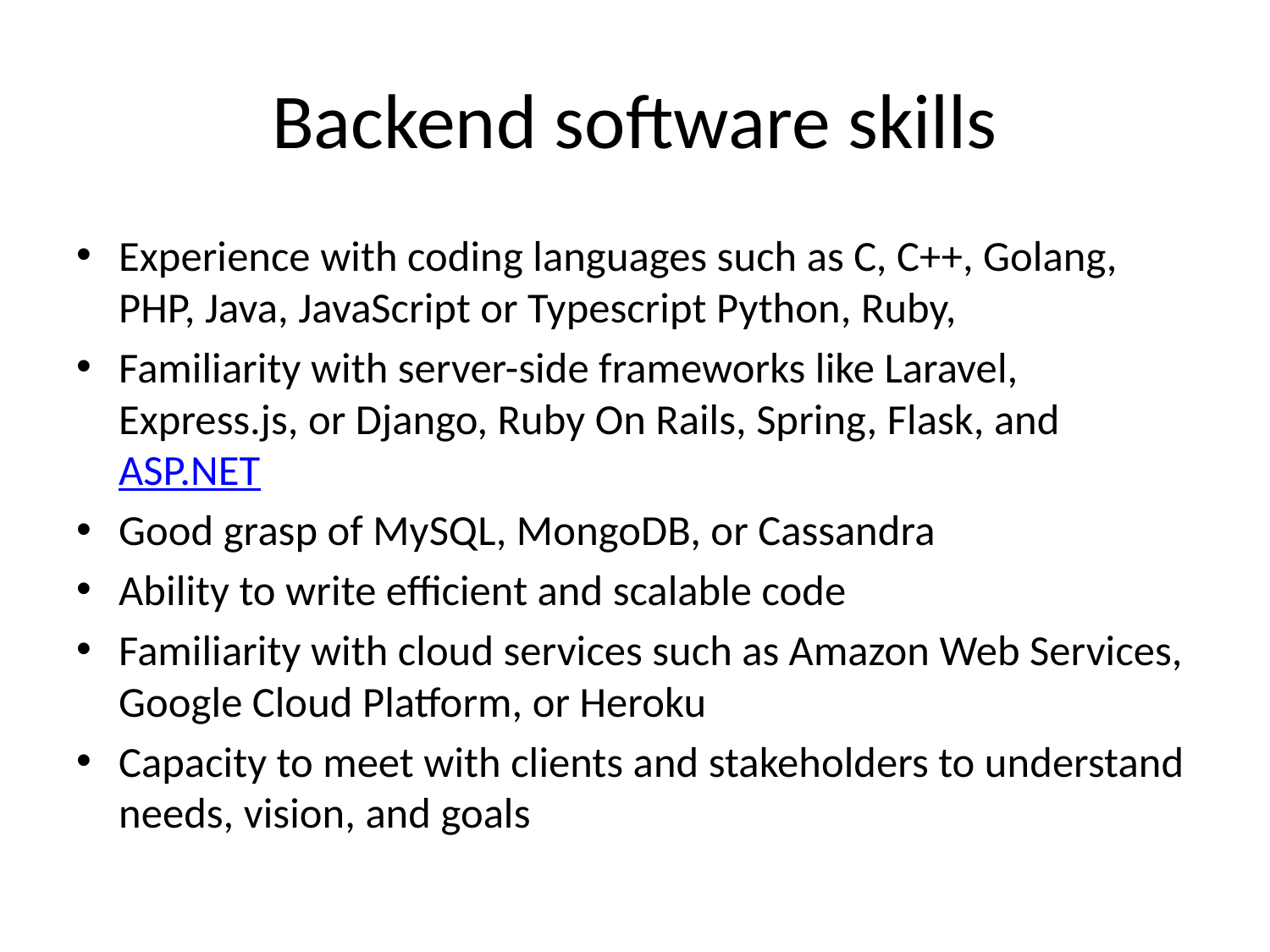

# Backend software skills
Experience with coding languages such as C, C++, Golang, PHP, Java, JavaScript or Typescript Python, Ruby,
Familiarity with server-side frameworks like Laravel, Express.js, or Django, Ruby On Rails, Spring, Flask, and ASP.NET
Good grasp of MySQL, MongoDB, or Cassandra
Ability to write efficient and scalable code
Familiarity with cloud services such as Amazon Web Services, Google Cloud Platform, or Heroku
Capacity to meet with clients and stakeholders to understand needs, vision, and goals